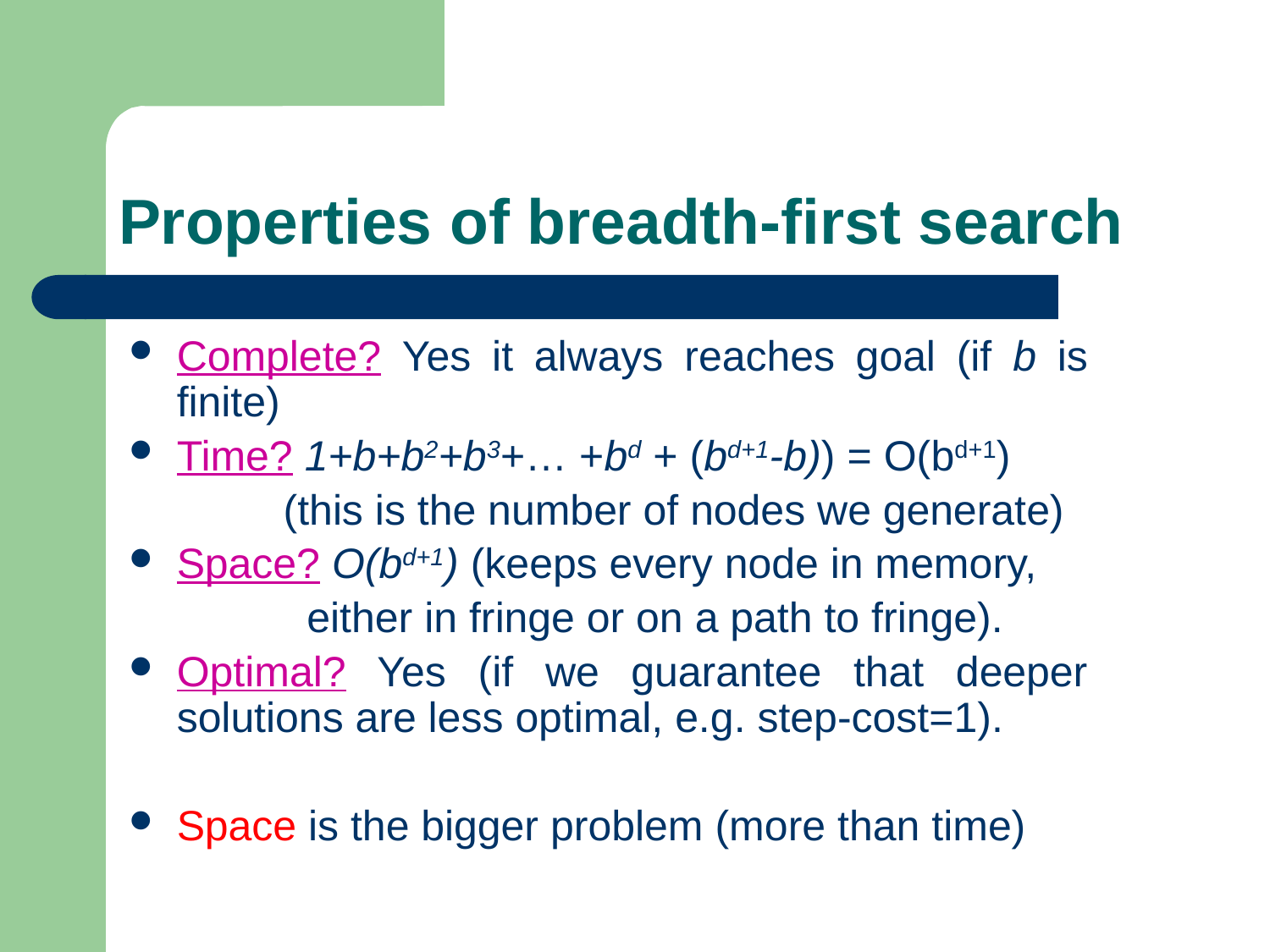

# Properties of breadth-first search
Complete? Yes it always reaches goal (if b is finite)
Time? 1+b+b2+b3+… +bd + (bd+1-b)) = O(bd+1)
             (this is the number of nodes we generate)
Space? O(bd+1) (keeps every node in memory,
               either in fringe or on a path to fringe).
Optimal? Yes (if we guarantee that deeper solutions are less optimal, e.g. step-cost=1).

Space is the bigger problem (more than time)